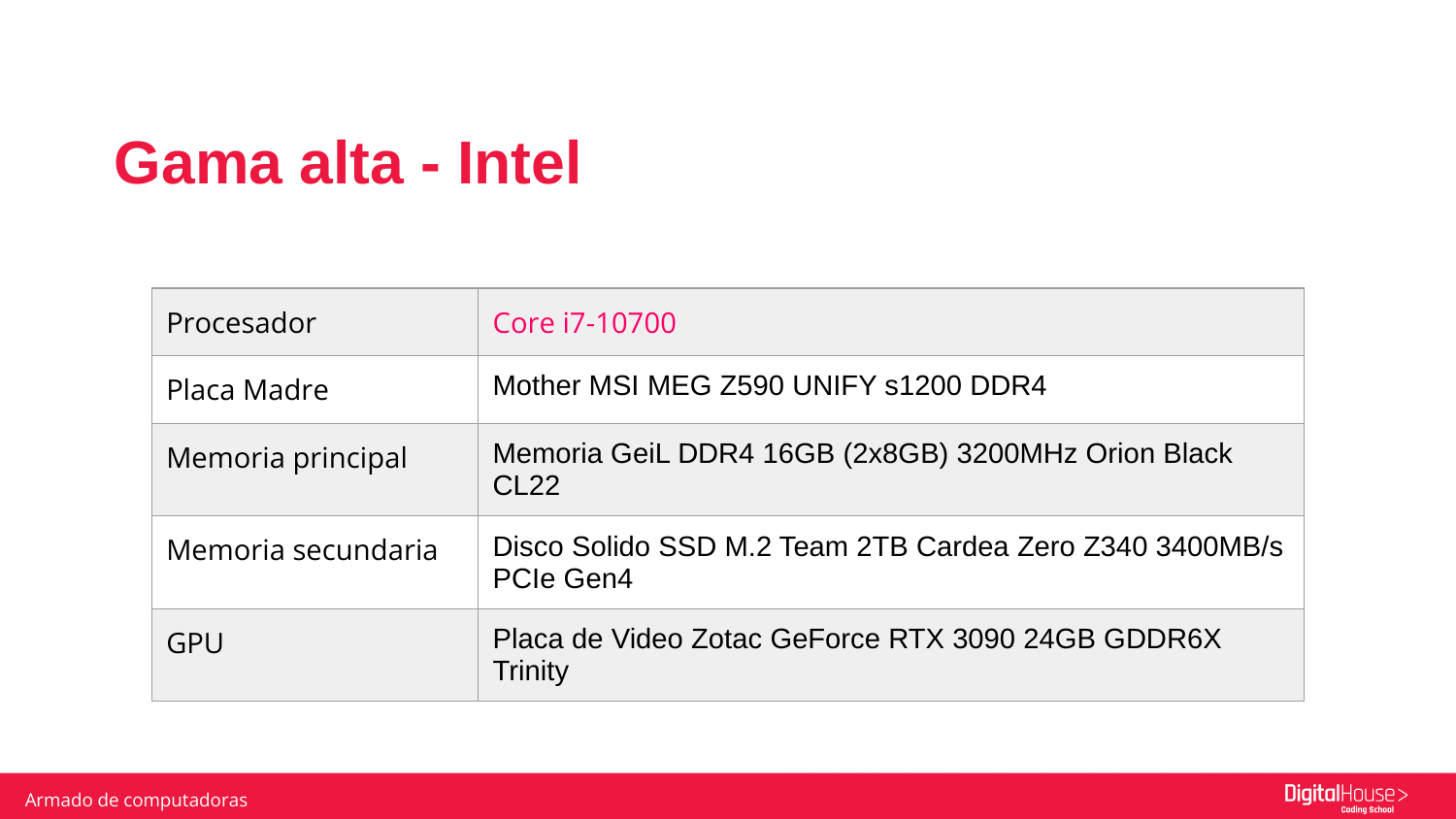

Gama alta - Intel

| Procesador | Core i7-10700 |
| --- | --- |
| Placa Madre | Mother MSI MEG Z590 UNIFY s1200 DDR4 |
| Memoria principal | Memoria GeiL DDR4 16GB (2x8GB) 3200MHz Orion Black CL22 |
| Memoria secundaria | Disco Solido SSD M.2 Team 2TB Cardea Zero Z340 3400MB/s PCIe Gen4 |
| GPU | Placa de Video Zotac GeForce RTX 3090 24GB GDDR6X Trinity |